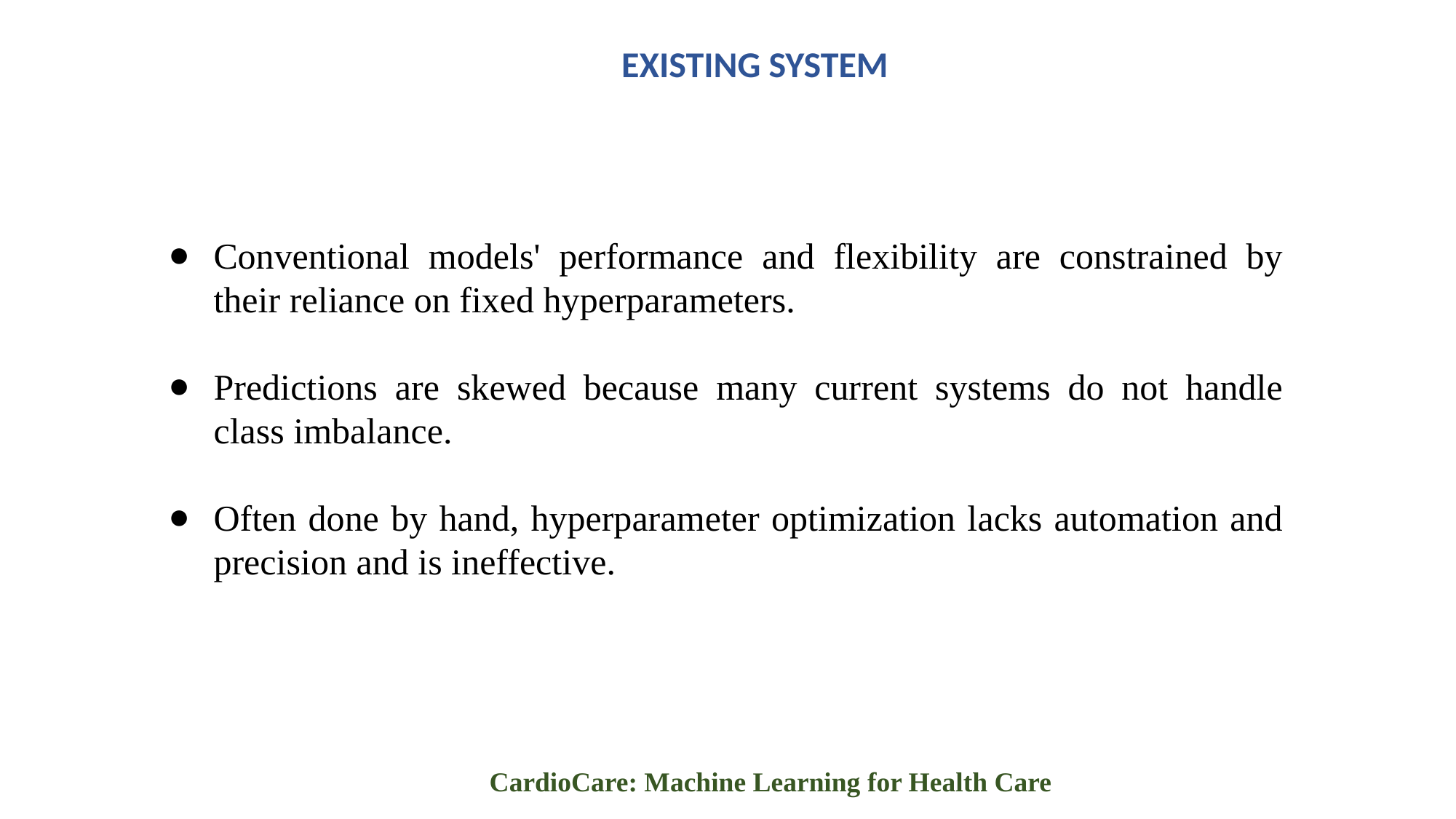

# EXISTING SYSTEM

Conventional models' performance and flexibility are constrained by their reliance on fixed hyperparameters.

Predictions are skewed because many current systems do not handle class imbalance.

Often done by hand, hyperparameter optimization lacks automation and precision and is ineffective.

CardioCare: Machine Learning for Health Care